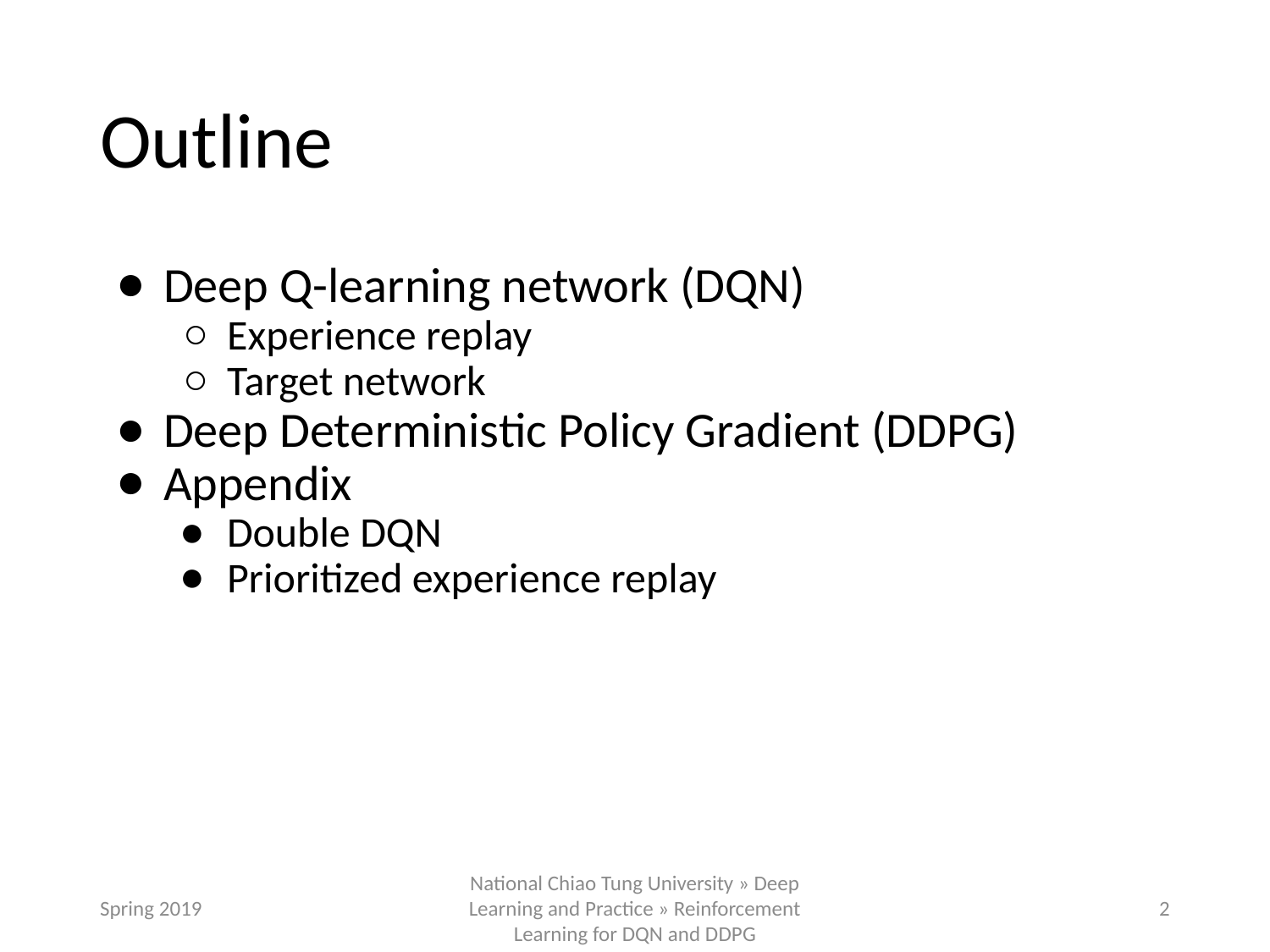

# Outline
Deep Q-learning network (DQN)
Experience replay
Target network
Deep Deterministic Policy Gradient (DDPG)
Appendix
Double DQN
Prioritized experience replay

Spring 2019
National Chiao Tung University » Deep Learning and Practice » Reinforcement Learning for DQN and DDPG
2